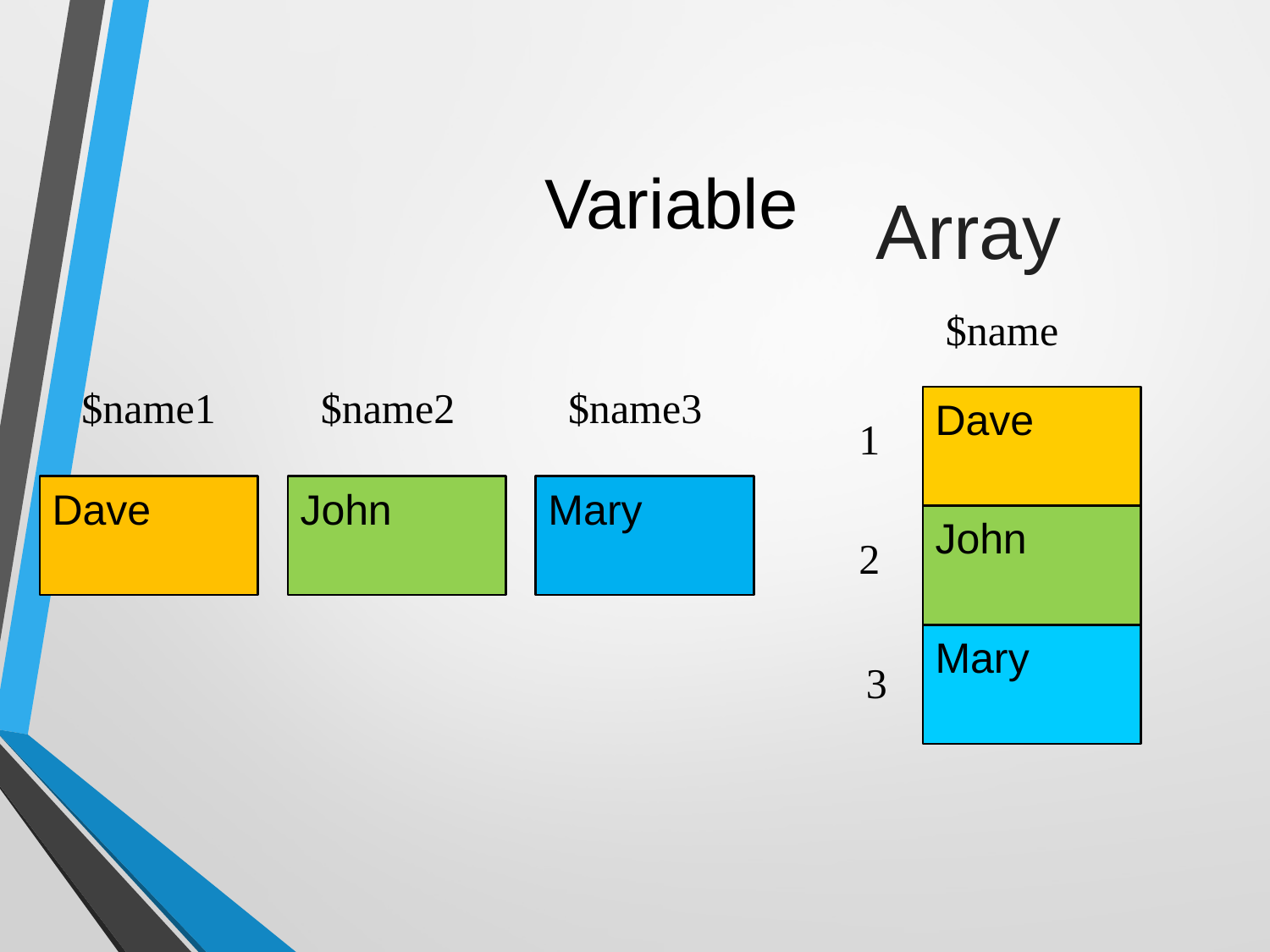

# Variable
Array
$name
$name1
$name2
$name3
Dave
1
Dave
John
Mary
John
2
Mary
3